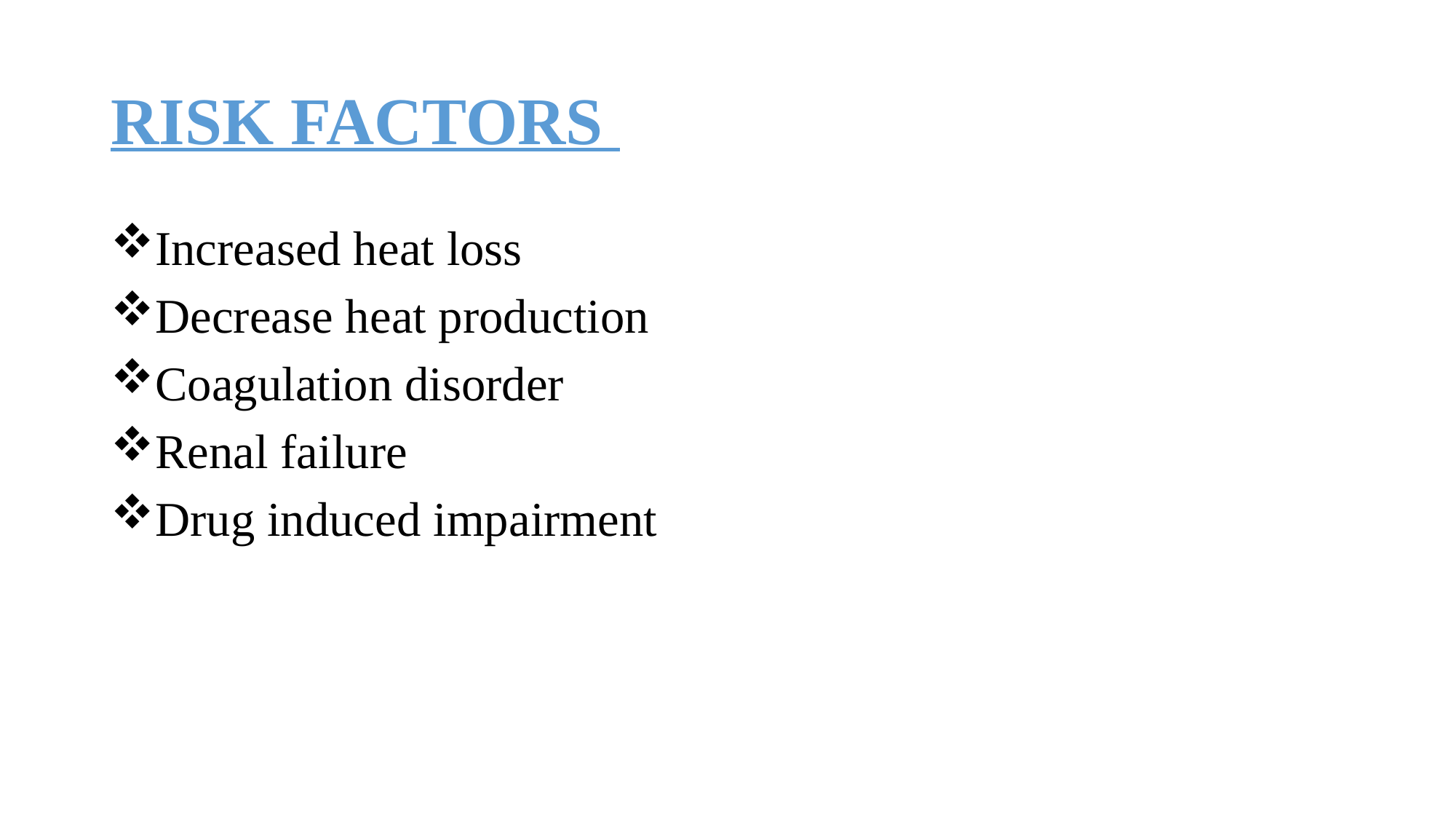

# RISK FACTORS
Increased heat loss
Decrease heat production
Coagulation disorder
Renal failure
Drug induced impairment